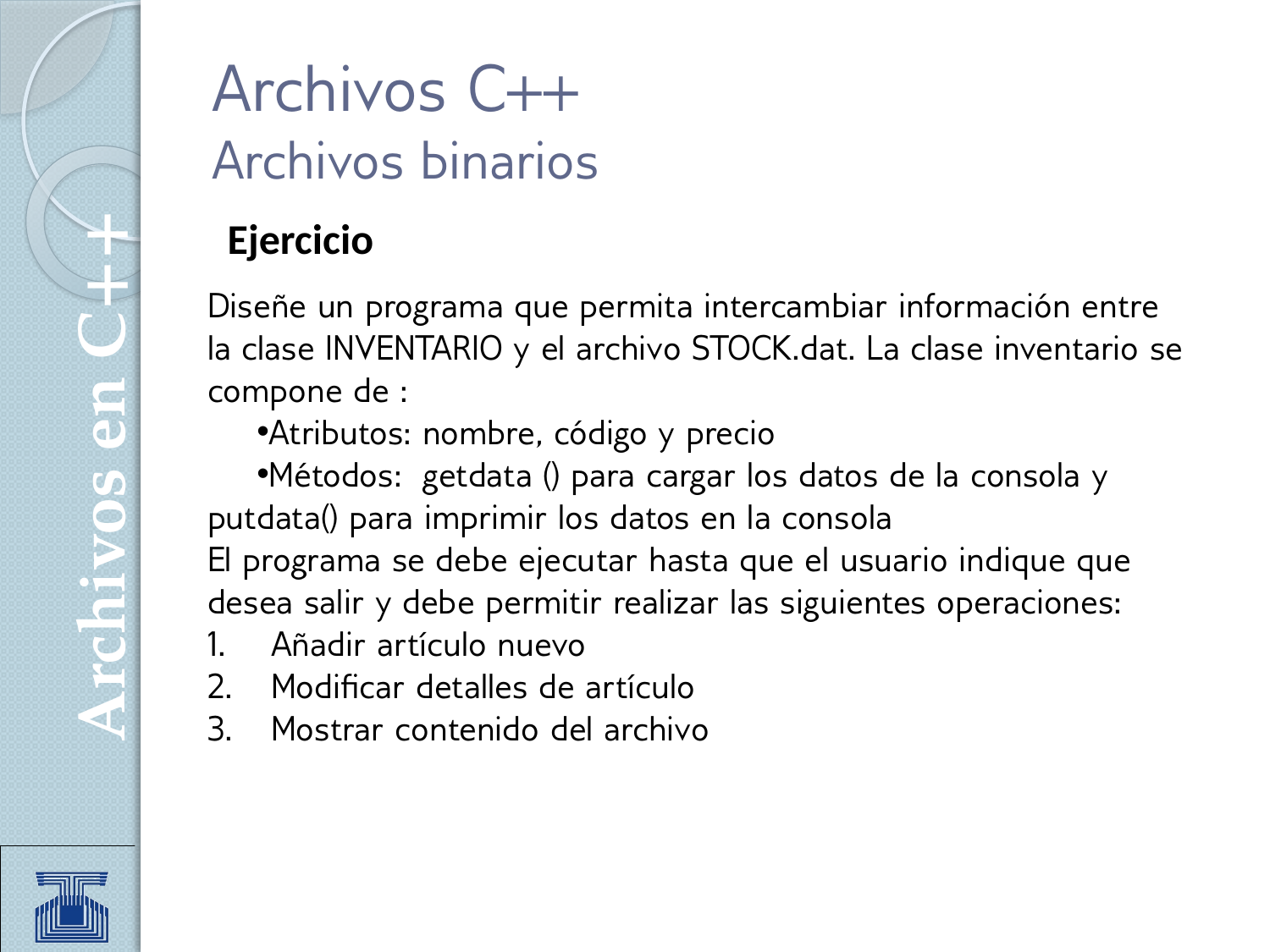

# Archivos C++ Archivos binarios
Ejercicio
Diseñe un programa que permita intercambiar información entre la clase INVENTARIO y el archivo STOCK.dat. La clase inventario se compone de :
Atributos: nombre, código y precio
Métodos:  getdata () para cargar los datos de la consola y putdata() para imprimir los datos en la consola
El programa se debe ejecutar hasta que el usuario indique que desea salir y debe permitir realizar las siguientes operaciones:
Añadir artículo nuevo
Modificar detalles de artículo
Mostrar contenido del archivo

Archivos en C++